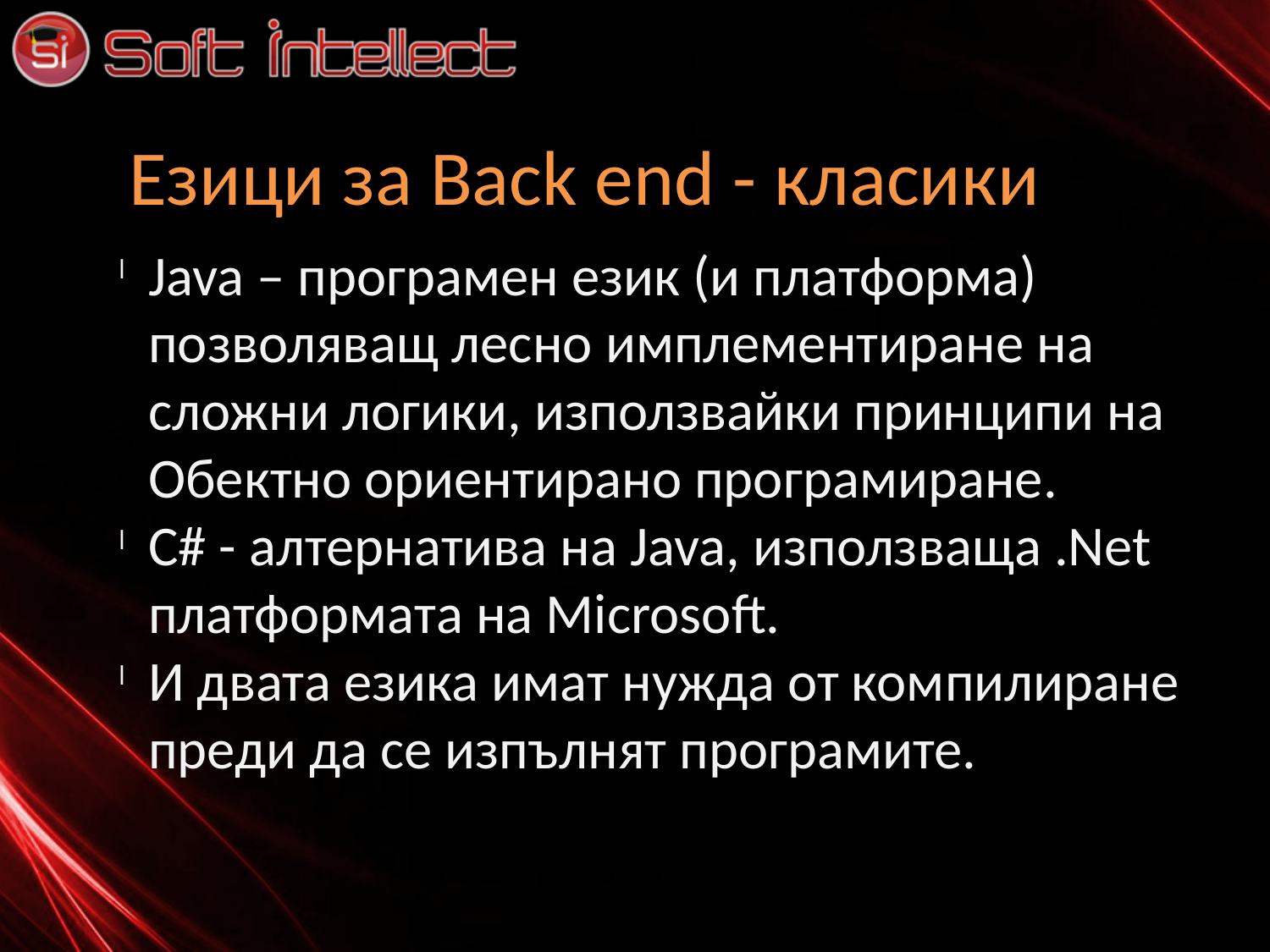

Езици за Back end - класики
Java – програмен език (и платформа) позволяващ лесно имплементиране на сложни логики, използвайки принципи на Обектно ориентирано програмиране.
C# - алтернатива на Java, използваща .Net платформата на Microsoft.
И двата езика имат нужда от компилиране преди да се изпълнят програмите.